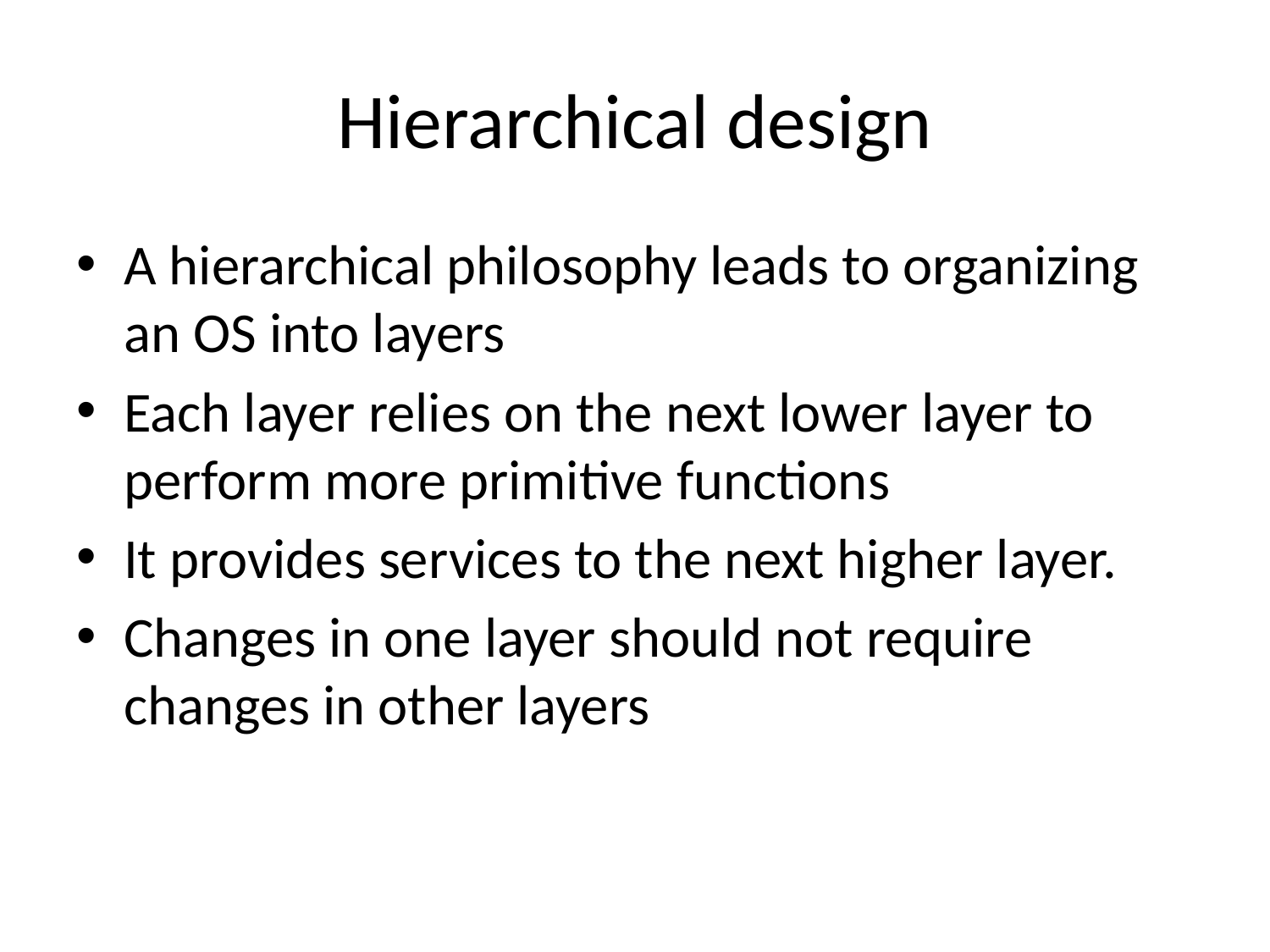

# Hierarchical design
A hierarchical philosophy leads to organizing an OS into layers
Each layer relies on the next lower layer to perform more primitive functions
It provides services to the next higher layer.
Changes in one layer should not require changes in other layers